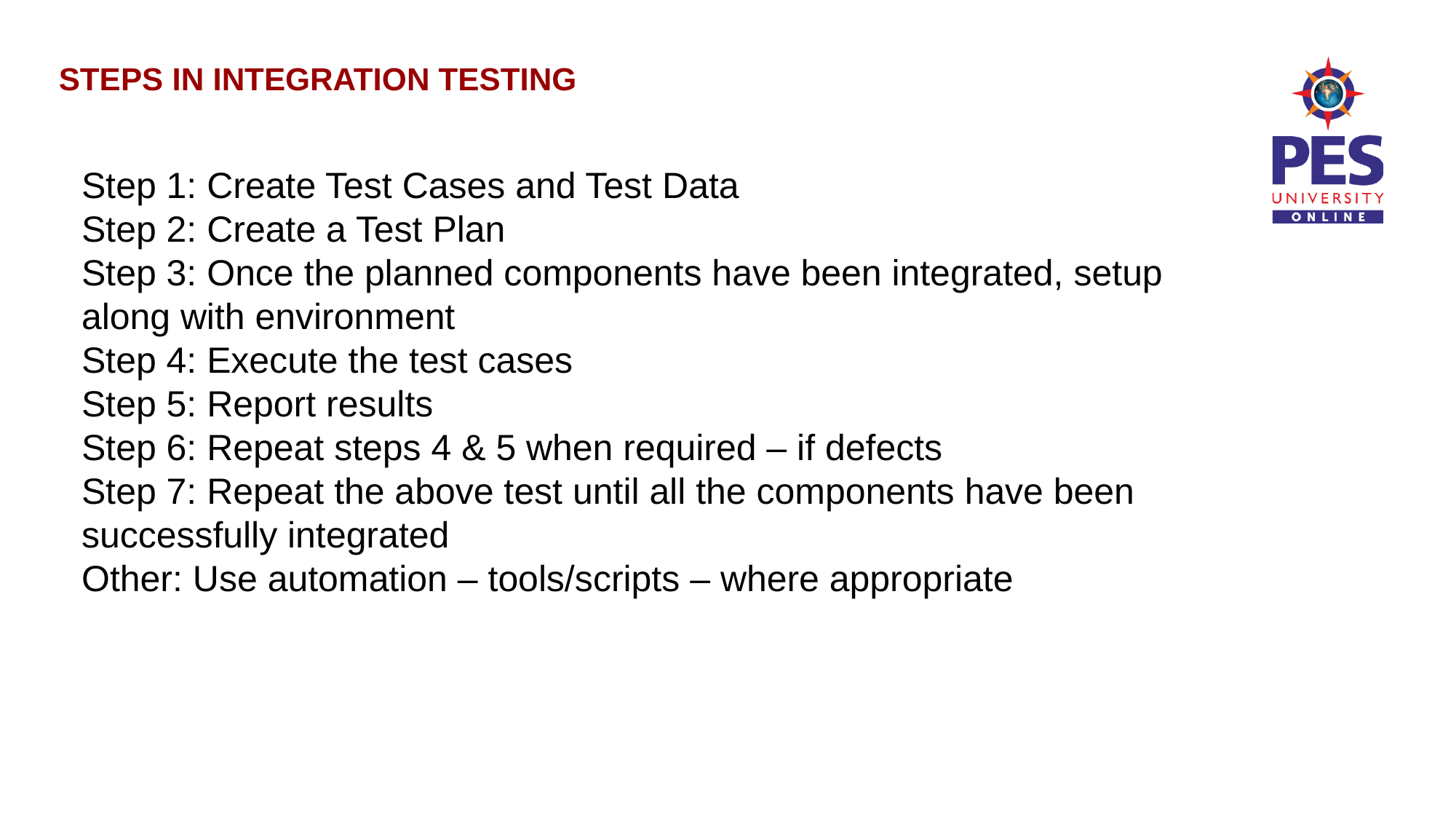

STEPS IN INTEGRATION TESTING

Step 1: Create Test Cases and Test Data
Step 2: Create a Test Plan
Step 3: Once the planned components have been integrated, setup along with environment
Step 4: Execute the test cases
Step 5: Report results
Step 6: Repeat steps 4 & 5 when required – if defects
Step 7: Repeat the above test until all the components have been successfully integrated
Other: Use automation – tools/scripts – where appropriate